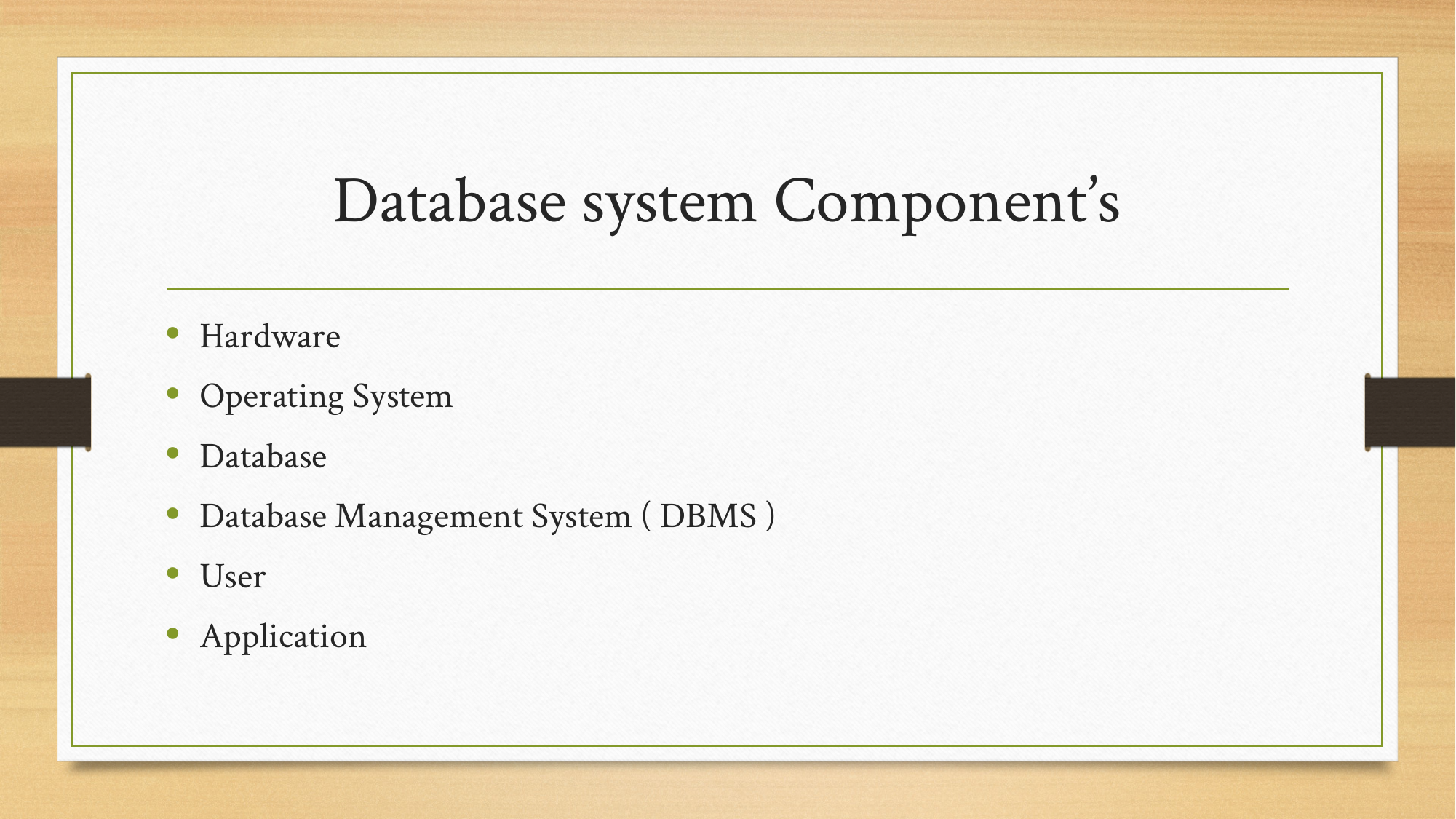

# Database system Component’s
Hardware
Operating System
Database
Database Management System ( DBMS )
User
Application